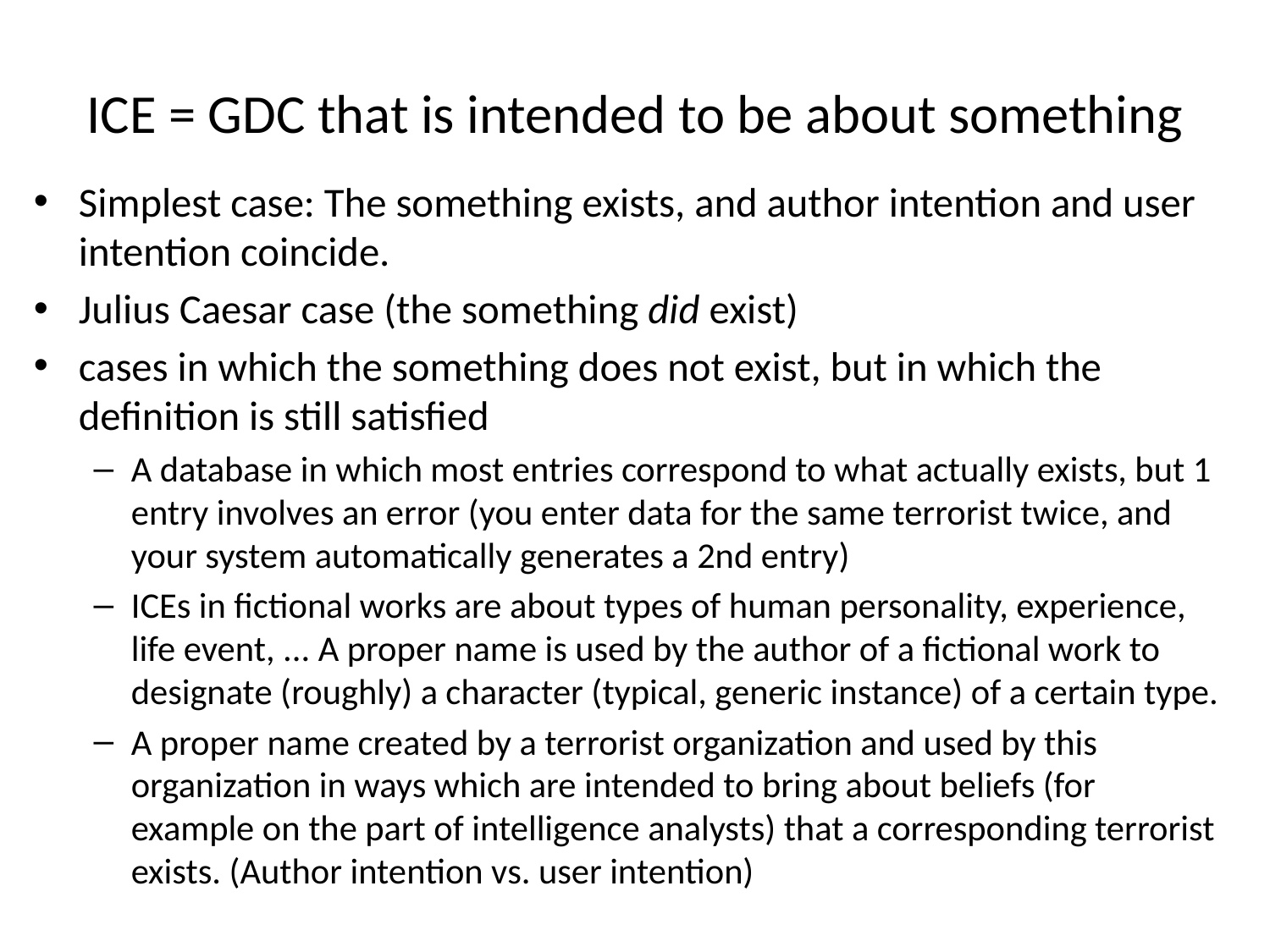

# ICE = GDC that is intended to be about something
Simplest case: The something exists, and author intention and user intention coincide.
Julius Caesar case (the something did exist)
cases in which the something does not exist, but in which the definition is still satisfied
A database in which most entries correspond to what actually exists, but 1 entry involves an error (you enter data for the same terrorist twice, and your system automatically generates a 2nd entry)
ICEs in fictional works are about types of human personality, experience, life event, ... A proper name is used by the author of a fictional work to designate (roughly) a character (typical, generic instance) of a certain type.
A proper name created by a terrorist organization and used by this organization in ways which are intended to bring about beliefs (for example on the part of intelligence analysts) that a corresponding terrorist exists. (Author intention vs. user intention)